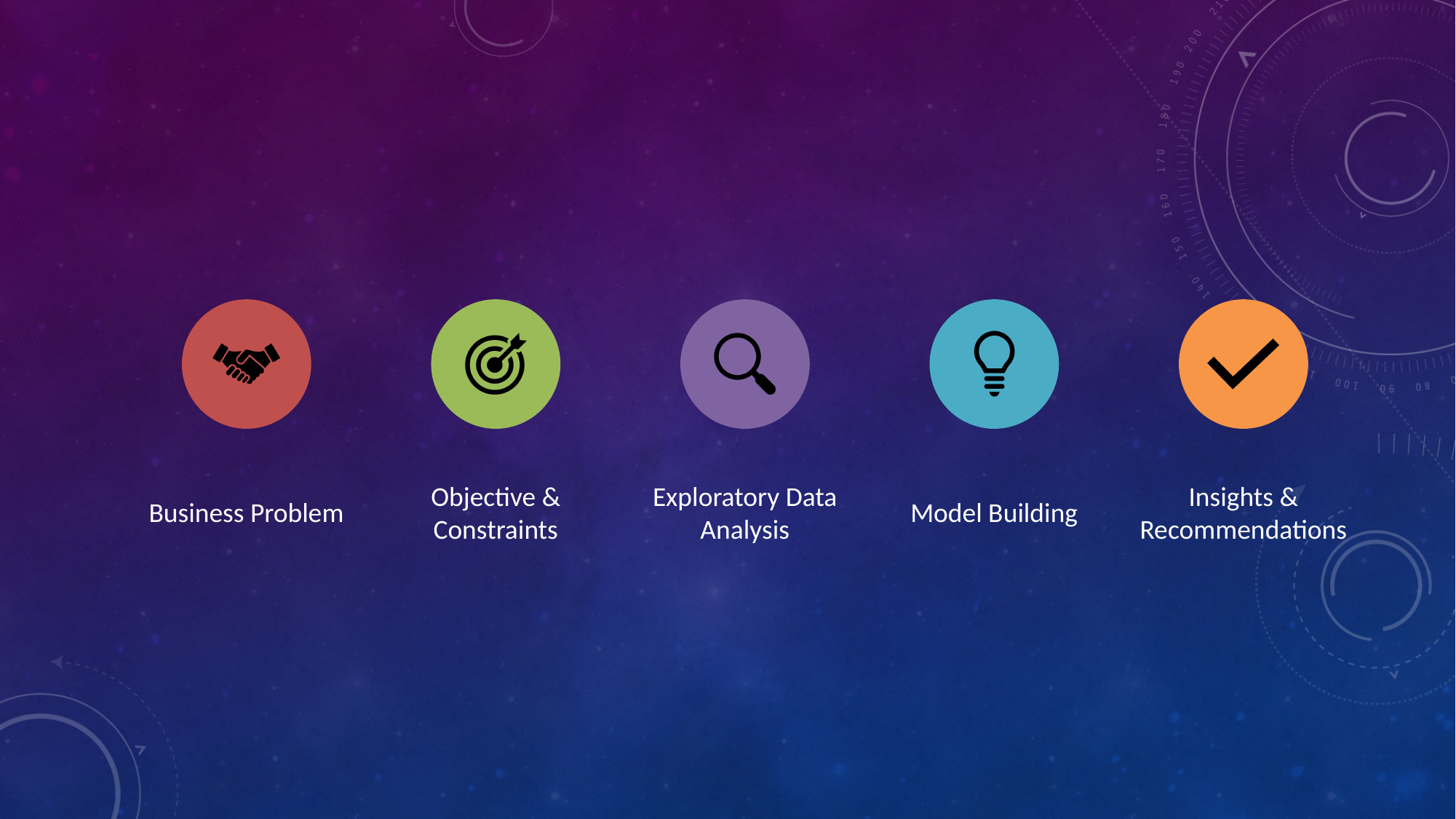

Business Problem
Objective & Constraints
Exploratory Data Analysis
Model Building
Insights & Recommendations